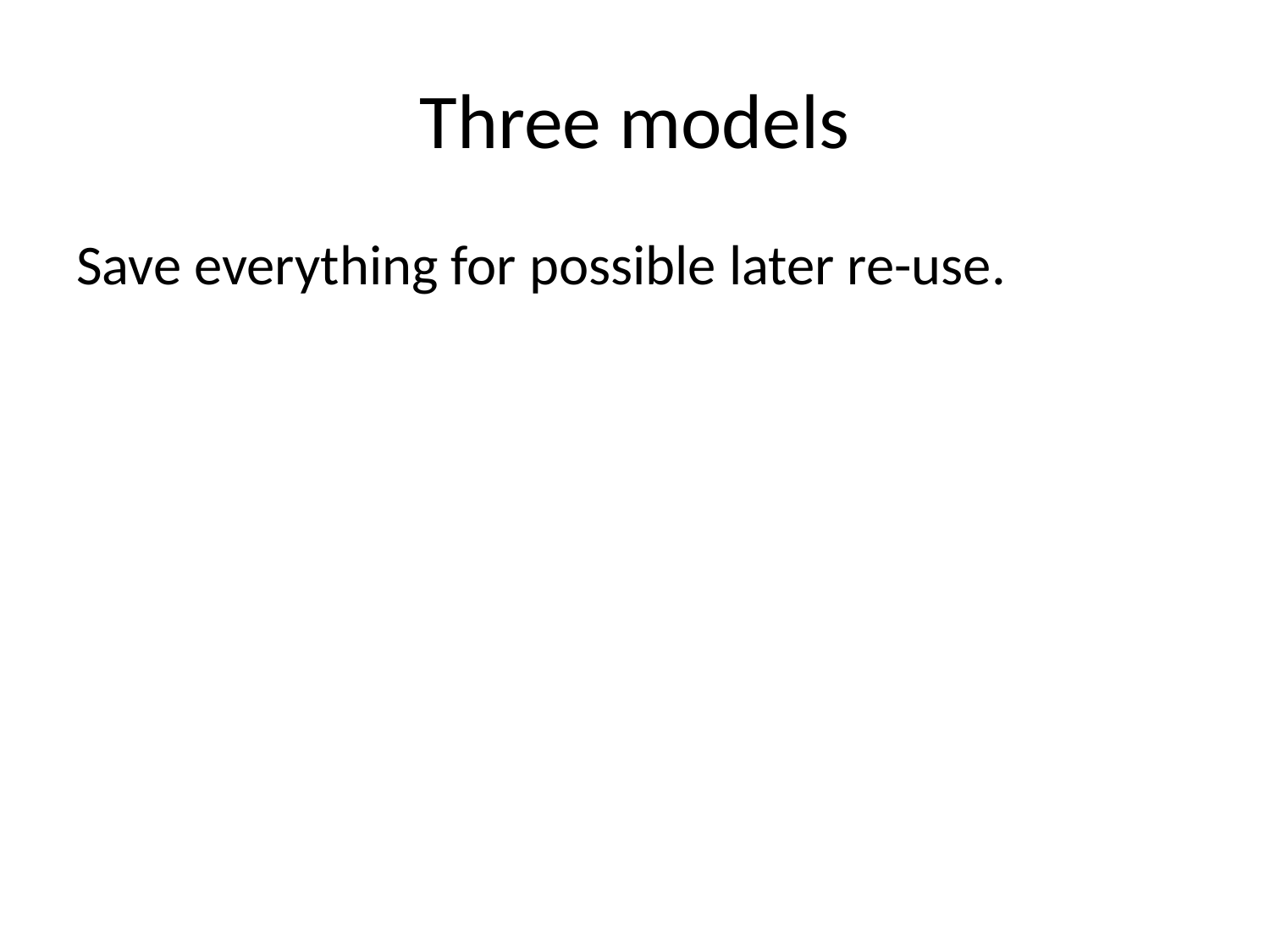

# Three models
Save everything for possible later re-use.